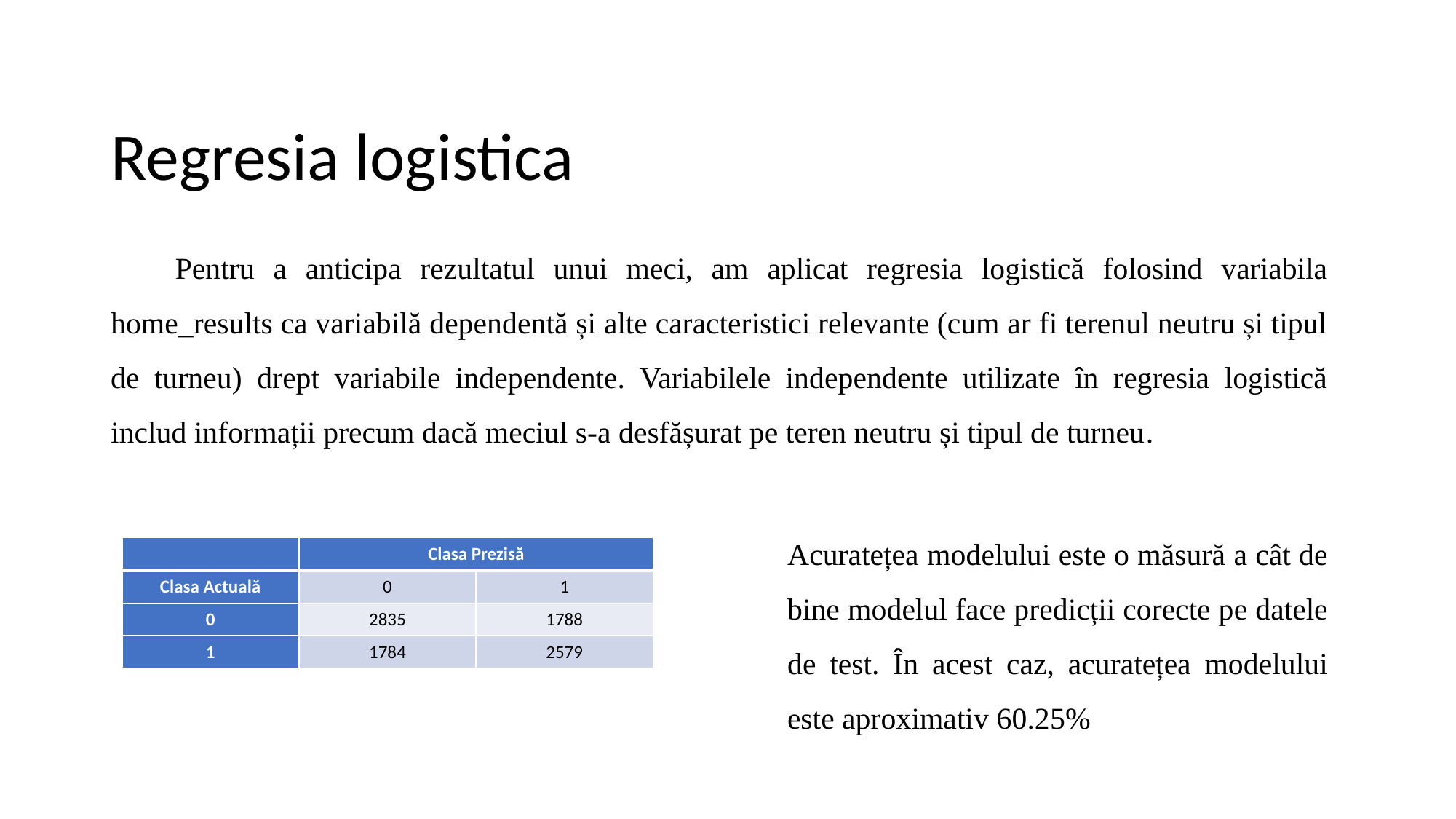

# Regresia logistica
Pentru a anticipa rezultatul unui meci, am aplicat regresia logistică folosind variabila home_results ca variabilă dependentă și alte caracteristici relevante (cum ar fi terenul neutru și tipul de turneu) drept variabile independente. Variabilele independente utilizate în regresia logistică includ informații precum dacă meciul s-a desfășurat pe teren neutru și tipul de turneu.
Acuratețea modelului este o măsură a cât de bine modelul face predicții corecte pe datele de test. În acest caz, acuratețea modelului este aproximativ 60.25%
|  | Clasa Prezisă |  |
| --- | --- | --- |
| Clasa Actuală | 0 | 1 |
| 0 | 2835 | 1788 |
| 1 | 1784 | 2579 |